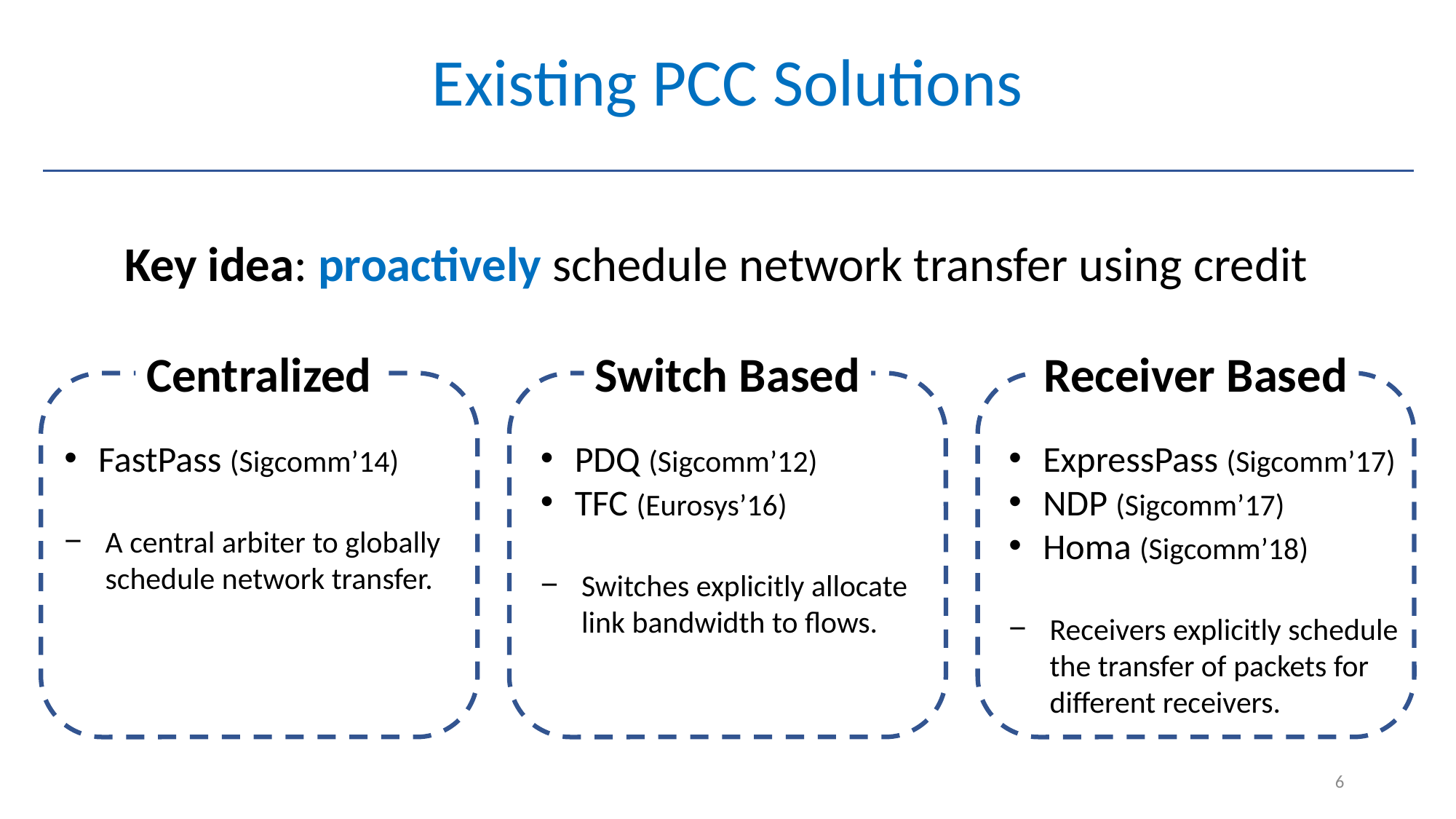

# Existing PCC Solutions
Key idea: proactively schedule network transfer using credit
Centralized
Switch Based
Receiver Based

FastPass (Sigcomm’14)

A central arbiter to globally schedule network transfer.

PDQ (Sigcomm’12)
TFC (Eurosys’16)

Switches explicitly allocate link bandwidth to flows.

ExpressPass (Sigcomm’17)
NDP (Sigcomm’17)
Homa (Sigcomm’18)

Receivers explicitly schedule the transfer of packets for different receivers.

6